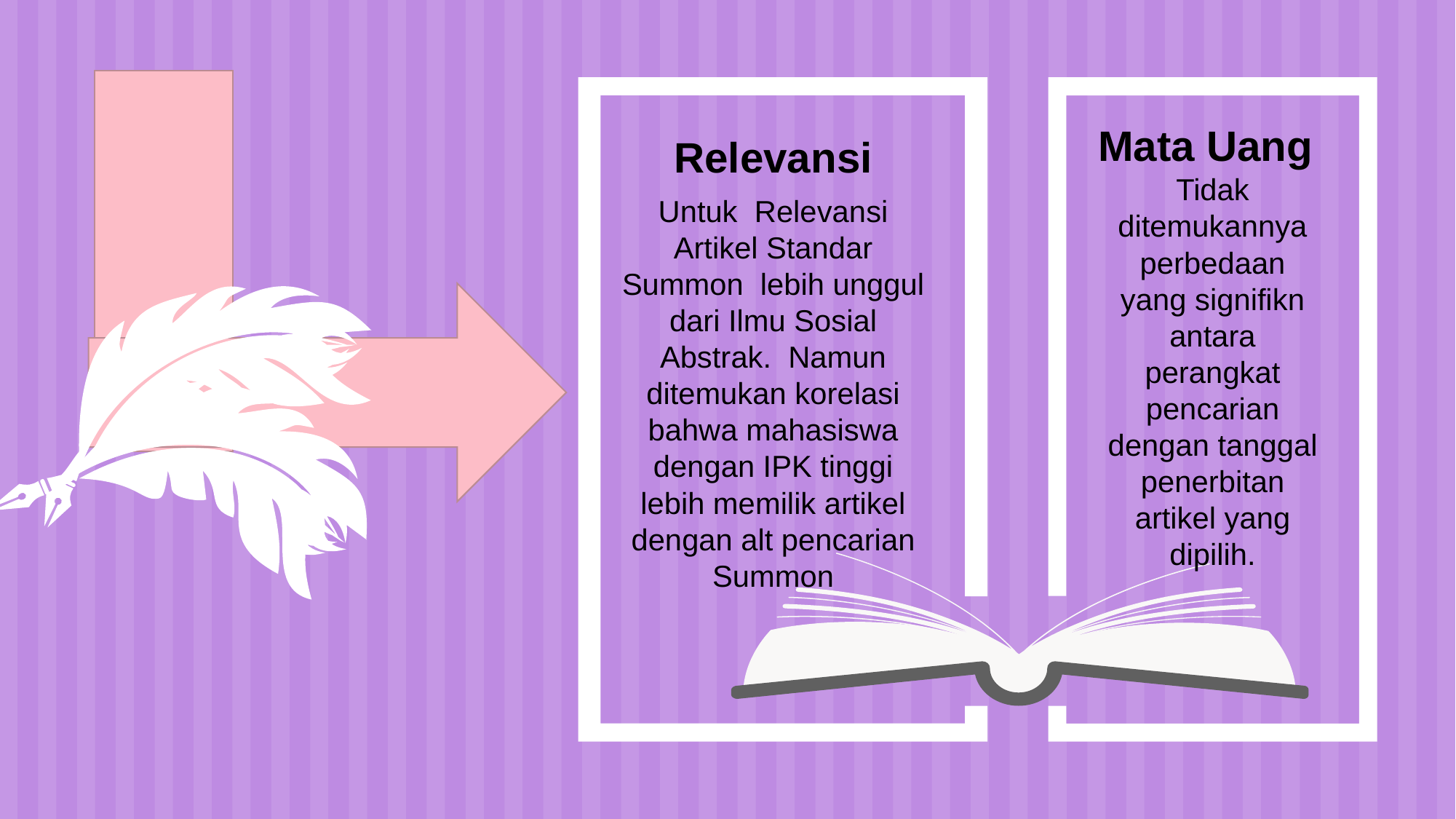

Mata Uang
Tidak ditemukannya perbedaan yang signifikn antara perangkat pencarian dengan tanggal penerbitan artikel yang dipilih.
Relevansi

Untuk  Relevansi Artikel Standar Summon  lebih unggul dari Ilmu Sosial Abstrak.  Namun ditemukan korelasi bahwa mahasiswa dengan IPK tinggi lebih memilik artikel dengan alt pencarian Summon